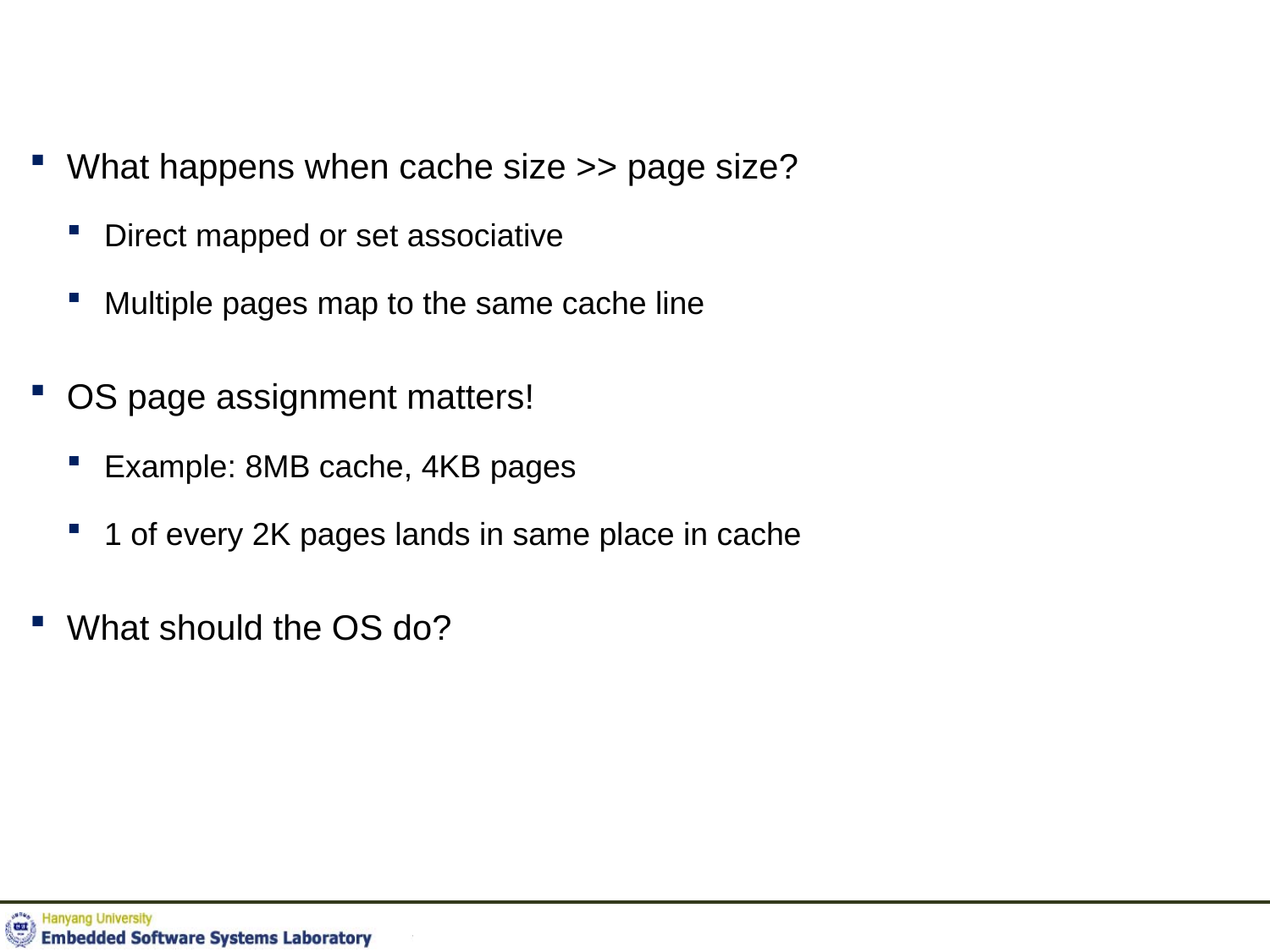

# Page Coloring
What happens when cache size >> page size?
Direct mapped or set associative
Multiple pages map to the same cache line
OS page assignment matters!
Example: 8MB cache, 4KB pages
1 of every 2K pages lands in same place in cache
What should the OS do?